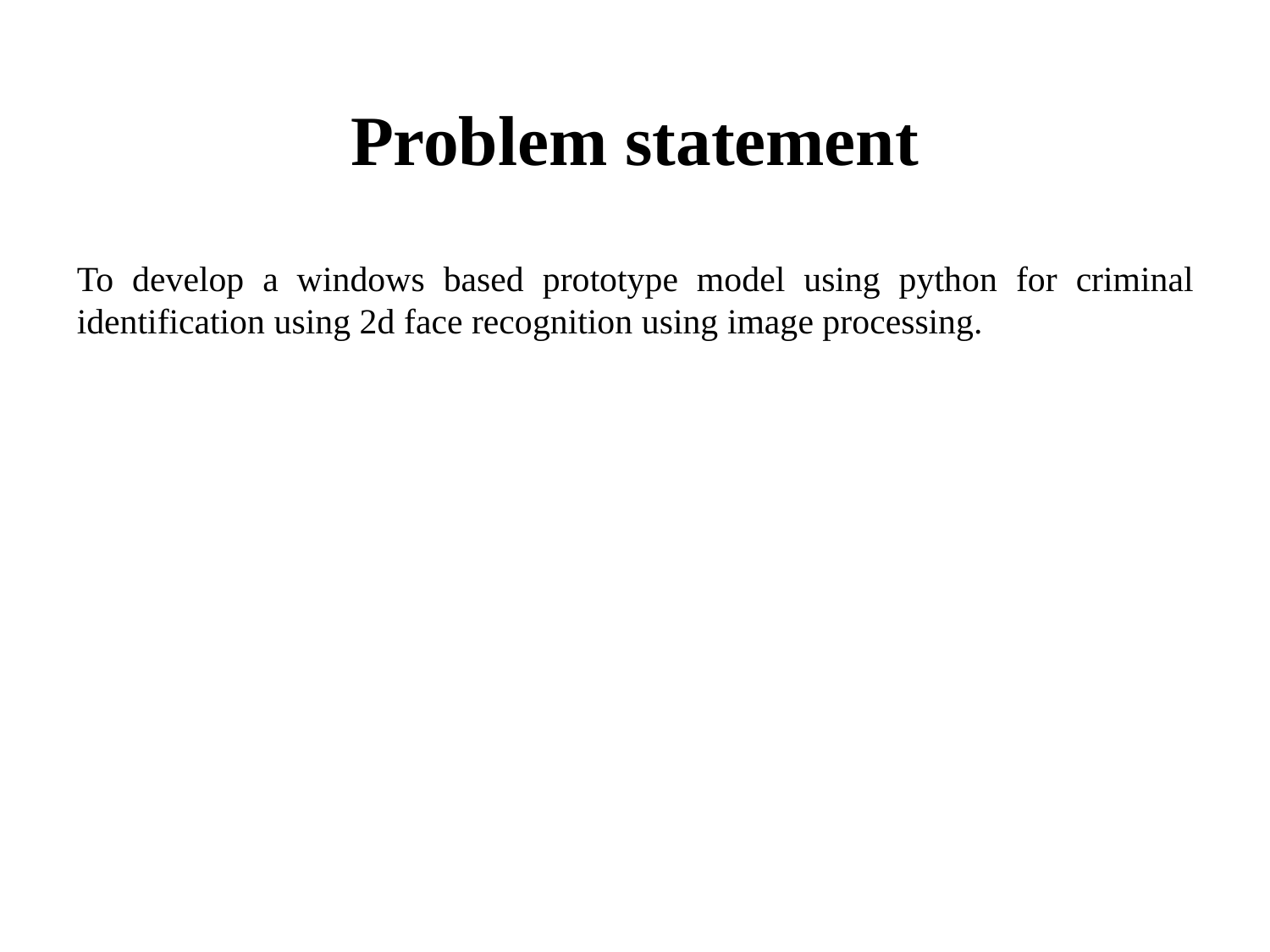

Problem statement
To develop a windows based prototype model using python for criminal identification using 2d face recognition using image processing.